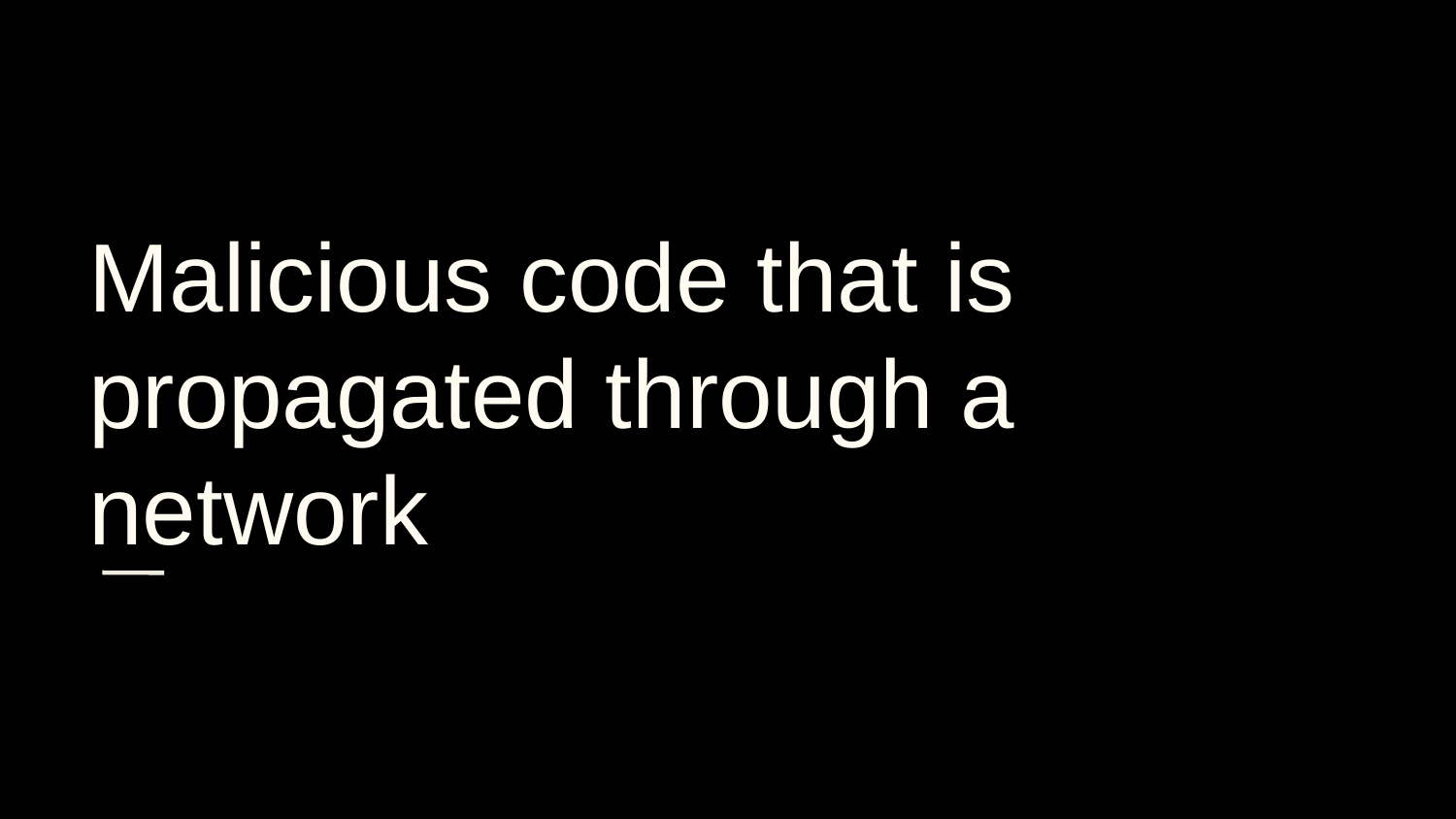

Malicious code that is propagated through a network
Ex: Stuxnet